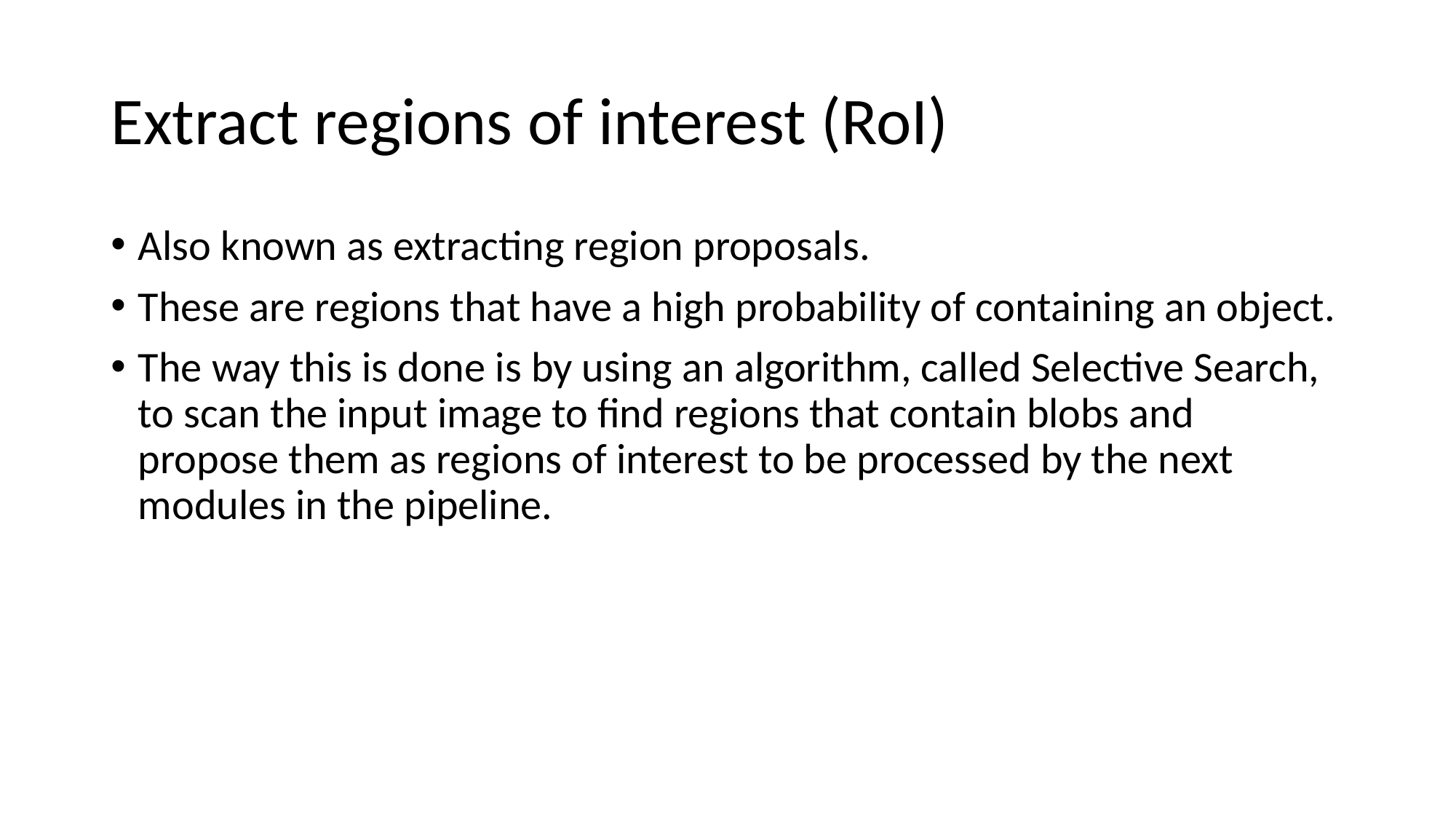

# Extract regions of interest (RoI)
Also known as extracting region proposals.
These are regions that have a high probability of containing an object.
The way this is done is by using an algorithm, called Selective Search, to scan the input image to find regions that contain blobs and propose them as regions of interest to be processed by the next modules in the pipeline.